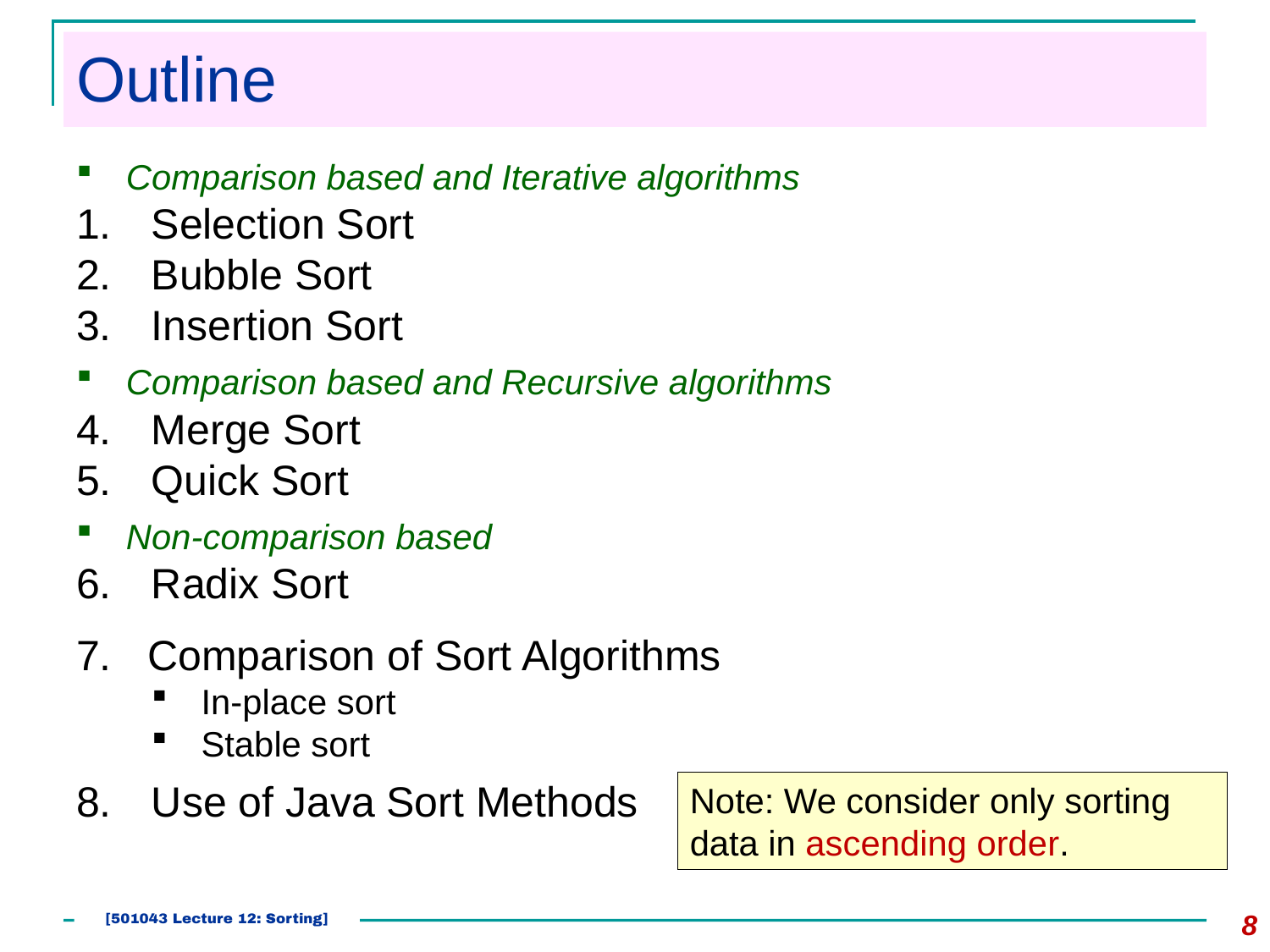

# Outline
Comparison based and Iterative algorithms
Selection Sort
Bubble Sort
Insertion Sort
Comparison based and Recursive algorithms
Merge Sort
Quick Sort
Non-comparison based
Radix Sort
Comparison of Sort Algorithms
In-place sort
Stable sort
Use of Java Sort Methods

Note: We consider only sorting data in ascending order.
8
[501043 Lecture 12: Sorting]